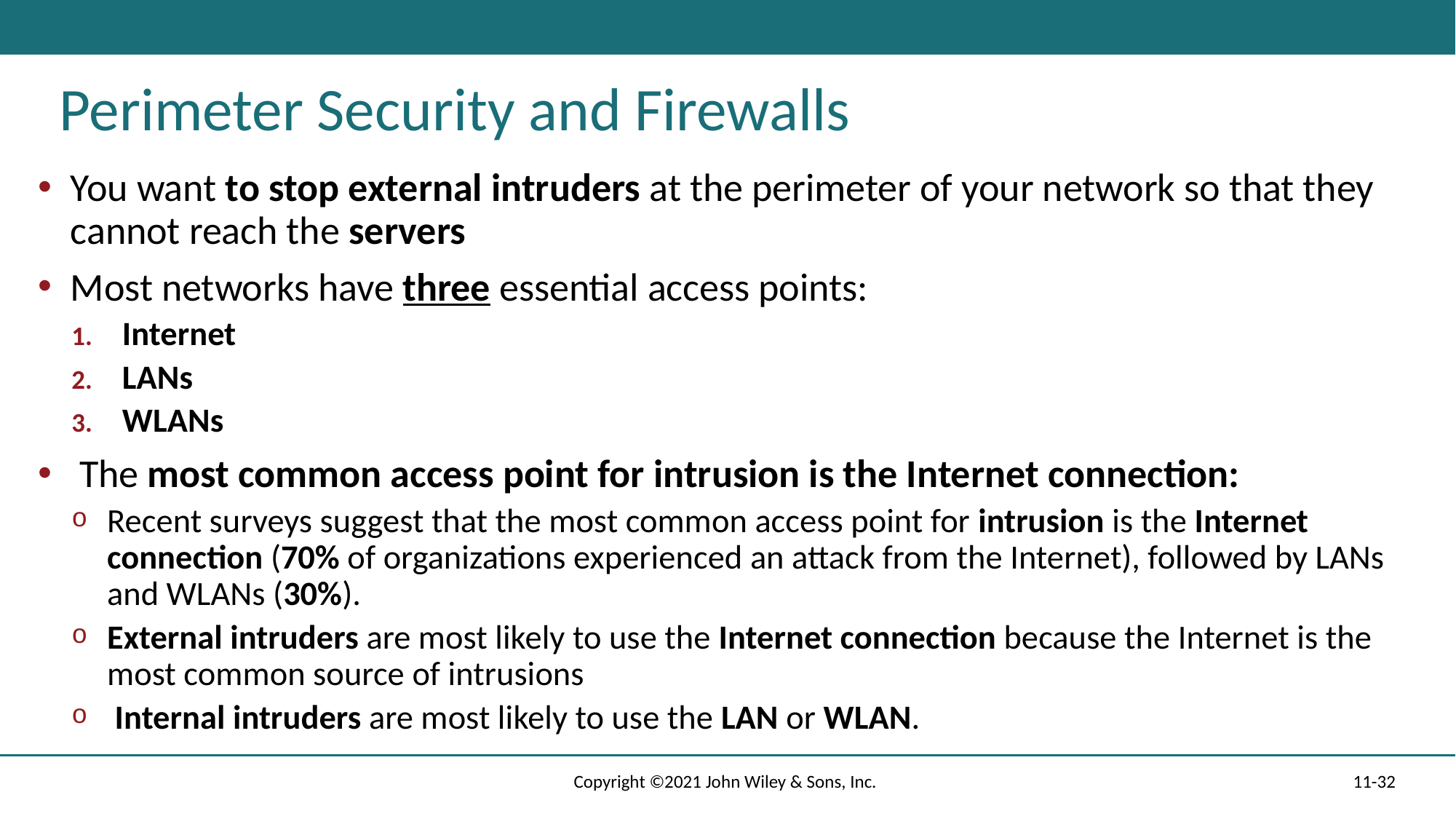

# Perimeter Security and Firewalls
You want to stop external intruders at the perimeter of your network so that they cannot reach the servers
Most networks have three essential access points:
Internet
LANs
WLANs
 The most common access point for intrusion is the Internet connection:
Recent surveys suggest that the most common access point for intrusion is the Internet connection (70% of organizations experienced an attack from the Internet), followed by LANs and WLANs (30%).
External intruders are most likely to use the Internet connection because the Internet is the most common source of intrusions
 Internal intruders are most likely to use the LAN or WLAN.
Copyright ©2021 John Wiley & Sons, Inc.
11-32